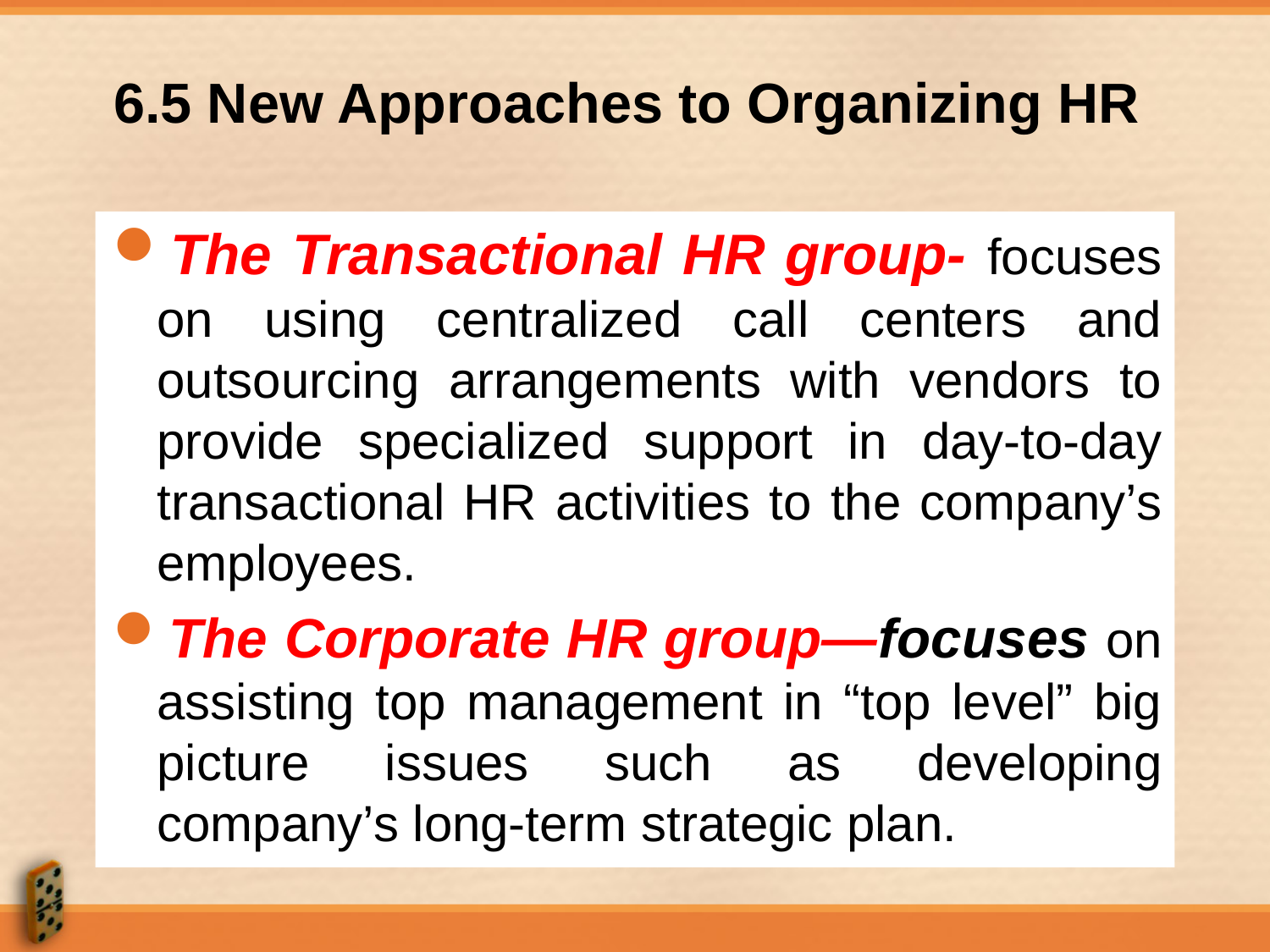

# 6.5 New Approaches to Organizing HR
The Transactional HR group- focuses on using centralized call centers and outsourcing arrangements with vendors to provide specialized support in day-to-day transactional HR activities to the company’s employees.
The Corporate HR group—focuses on assisting top management in “top level” big picture issues such as developing company’s long-term strategic plan.